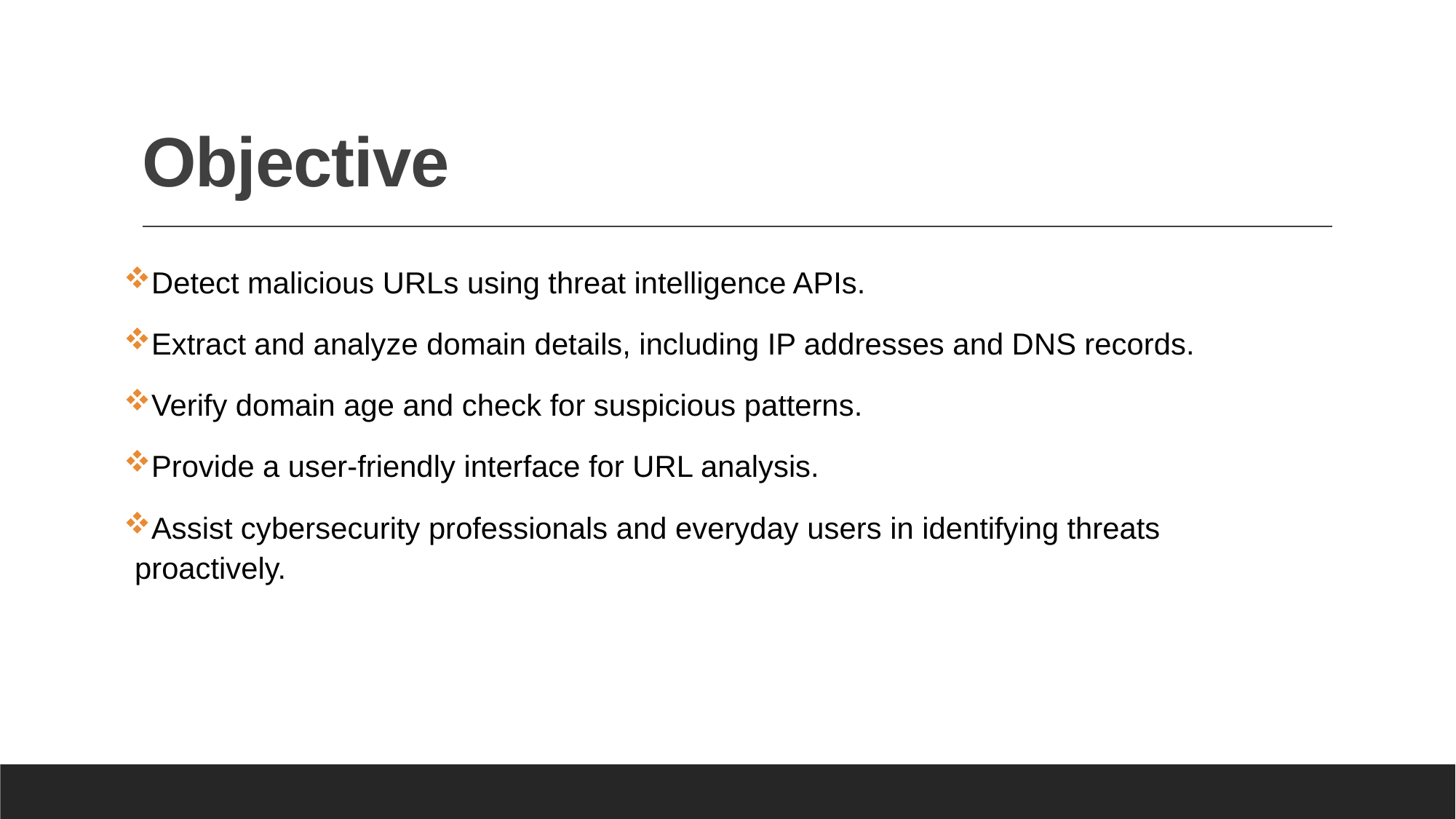

# Objective
Detect malicious URLs using threat intelligence APIs.
Extract and analyze domain details, including IP addresses and DNS records.
Verify domain age and check for suspicious patterns.
Provide a user-friendly interface for URL analysis.
Assist cybersecurity professionals and everyday users in identifying threats proactively.